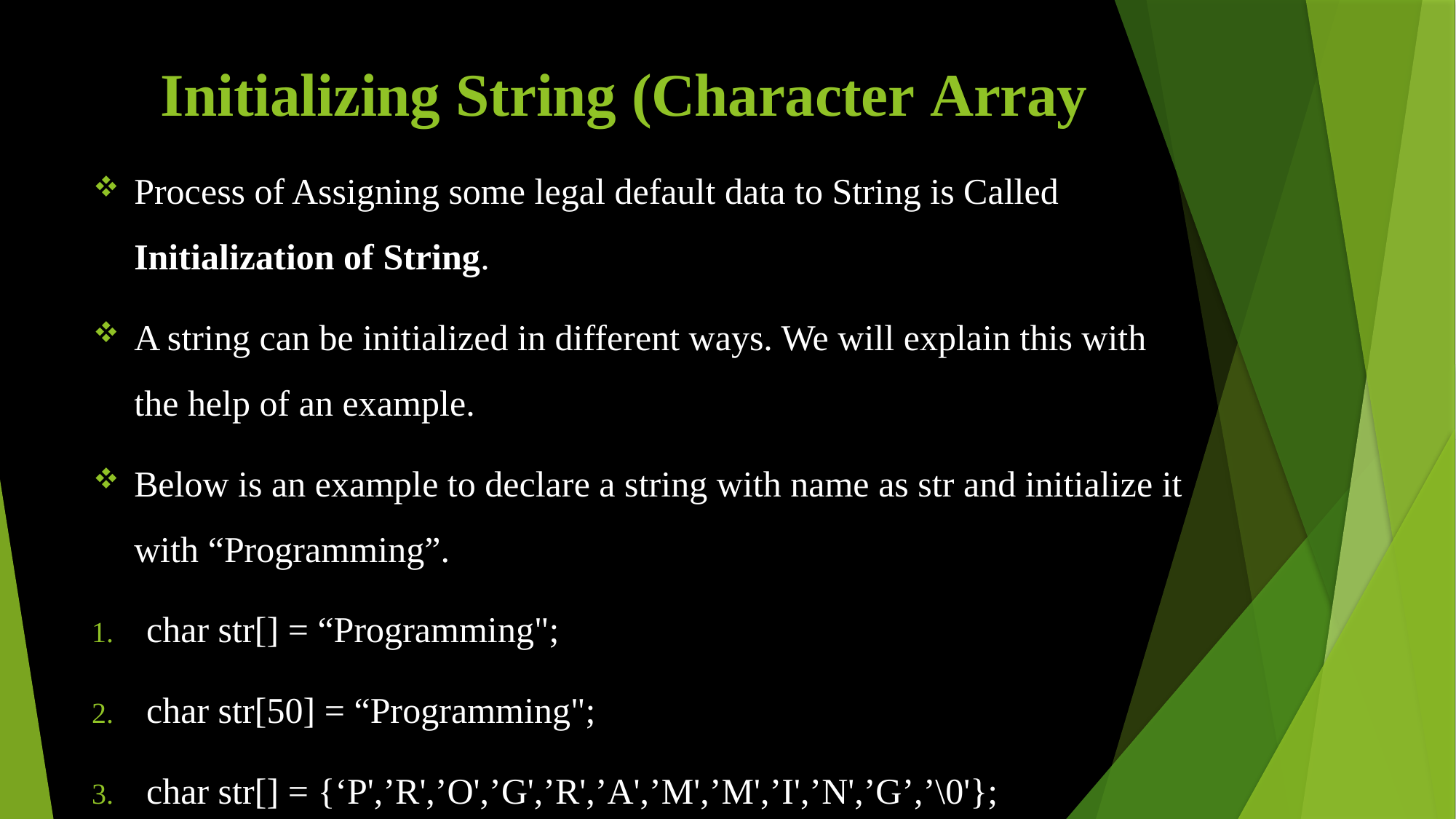

# Initializing String (Character Array
Process of Assigning some legal default data to String is Called Initialization of String.
A string can be initialized in different ways. We will explain this with the help of an example.
Below is an example to declare a string with name as str and initialize it with “Programming”.
char str[] = “Programming";
char str[50] = “Programming";
char str[] = {‘P',’R',’O',’G',’R',’A',’M',’M',’I',’N',’G’,’\0'};